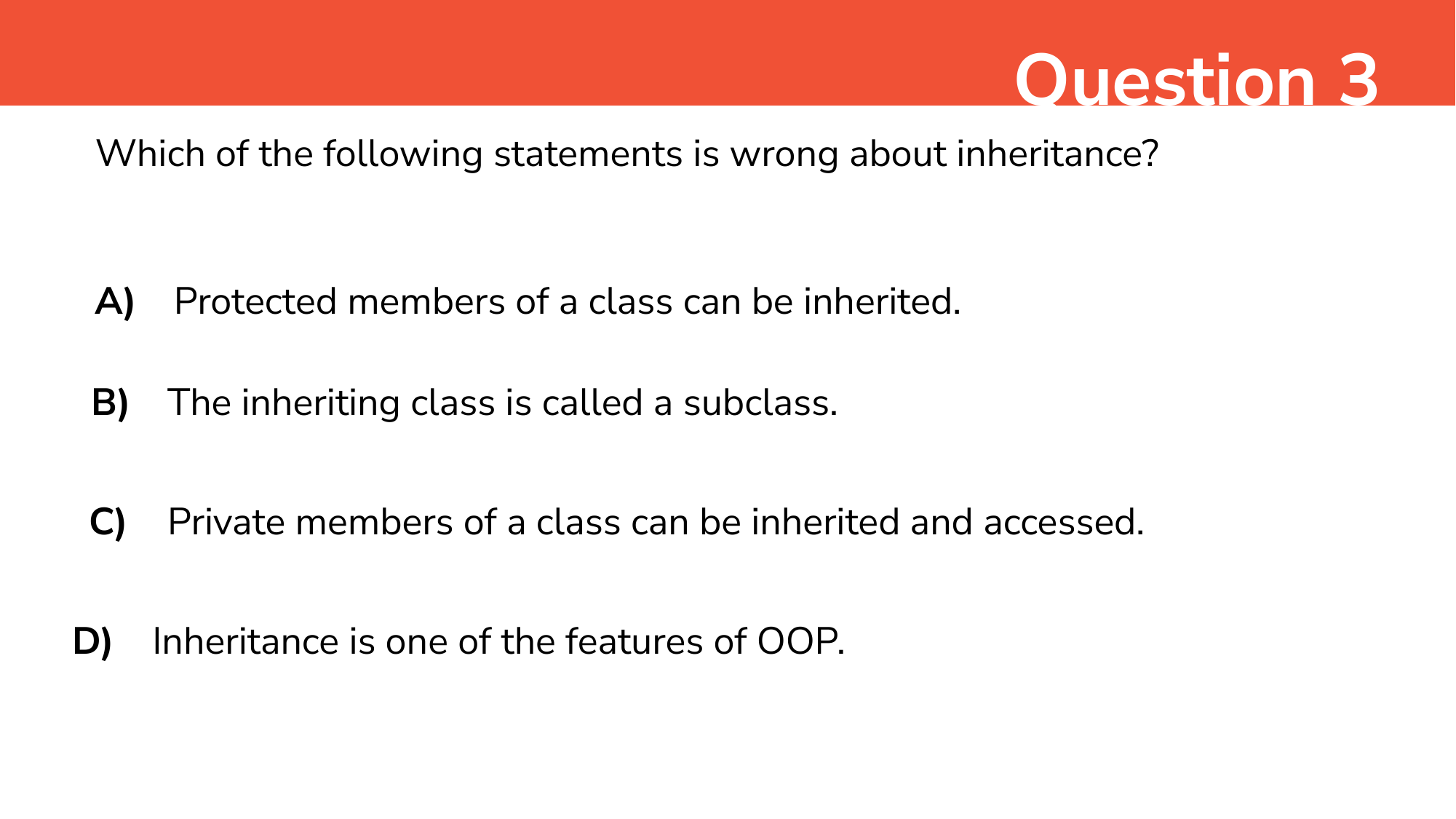

Question 3
Which of the following statements is wrong about inheritance?
Protected members of a class can be inherited.
A)
B)
The inheriting class is called a subclass.
C)
Private members of a class can be inherited and accessed.
D)
Inheritance is one of the features of OOP.